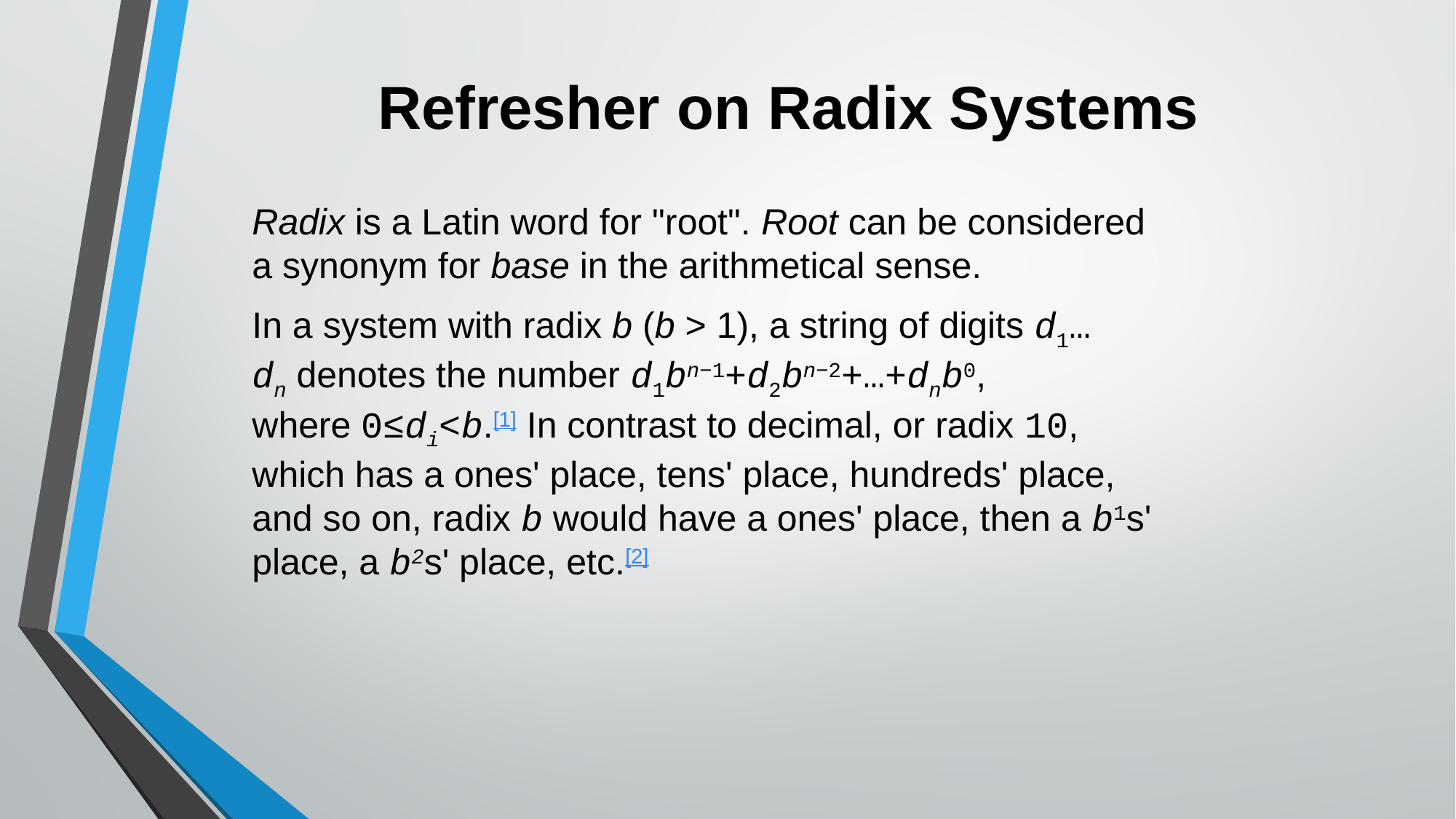

# Refresher on Radix Systems
Radix is a Latin word for "root". Root can be considered a synonym for base in the arithmetical sense.
In a system with radix b (b > 1), a string of digits d1…dn denotes the number d1bn−1+d2bn−2+…+dnb0, where 0≤di<b.[1] In contrast to decimal, or radix 10, which has a ones' place, tens' place, hundreds' place, and so on, radix b would have a ones' place, then a b1s' place, a b2s' place, etc.[2]